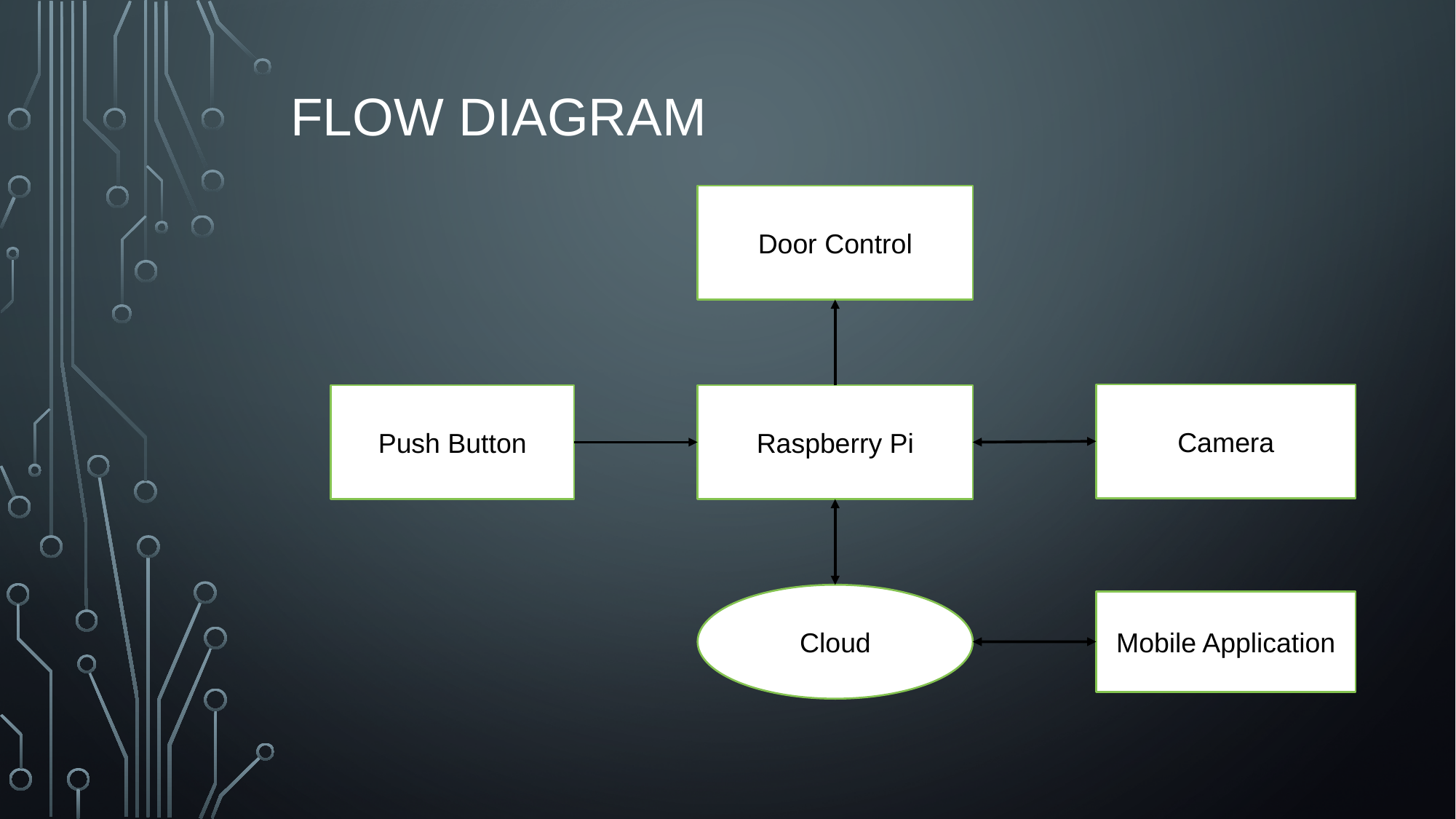

FLOW DIAGRAM
Door Control
Camera
Push Button
Raspberry Pi
Cloud
Mobile Application